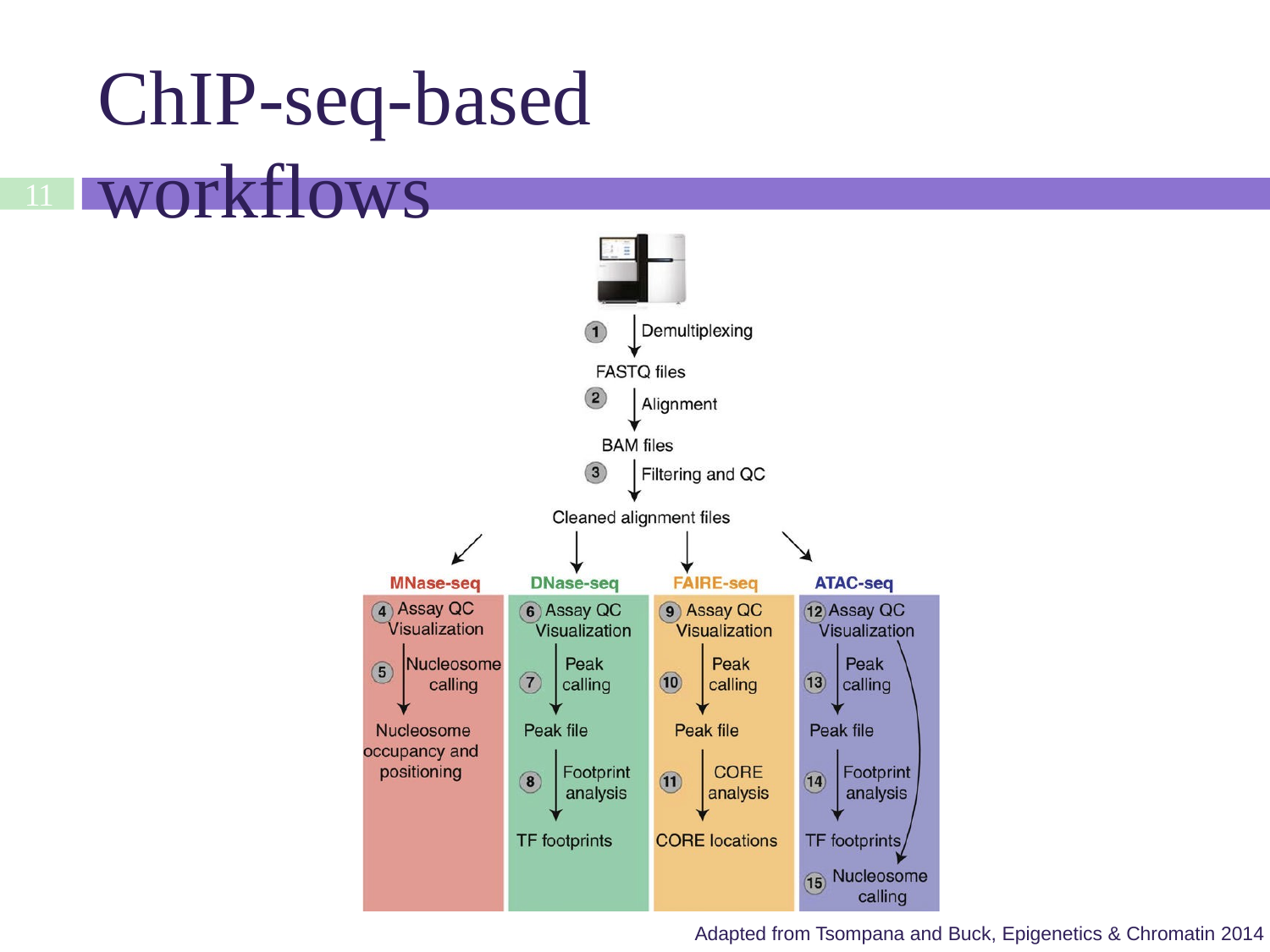

ChIP-seq-based	workflows
11

Adapted from Tsompana and Buck, Epigenetics & Chromatin 2014